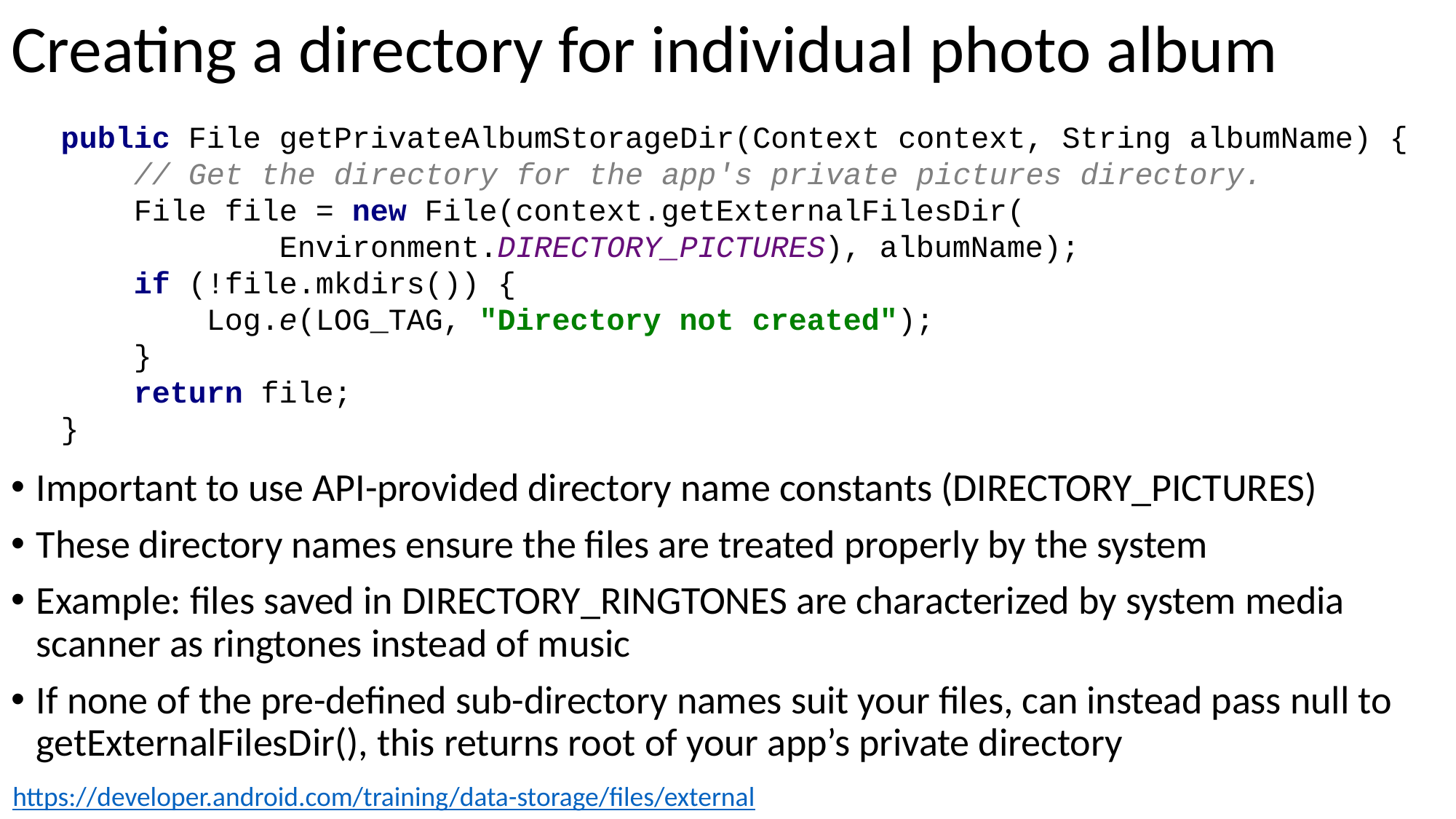

# Creating a directory for individual photo album
public File getPrivateAlbumStorageDir(Context context, String albumName) {
    // Get the directory for the app's private pictures directory.
    File file = new File(context.getExternalFilesDir(
            Environment.DIRECTORY_PICTURES), albumName);
    if (!file.mkdirs()) {
        Log.e(LOG_TAG, "Directory not created");
    }
    return file;
}
Important to use API-provided directory name constants (DIRECTORY_PICTURES)
These directory names ensure the files are treated properly by the system
Example: files saved in DIRECTORY_RINGTONES are characterized by system media scanner as ringtones instead of music
If none of the pre-defined sub-directory names suit your files, can instead pass null to getExternalFilesDir(), this returns root of your app’s private directory
https://developer.android.com/training/data-storage/files/external